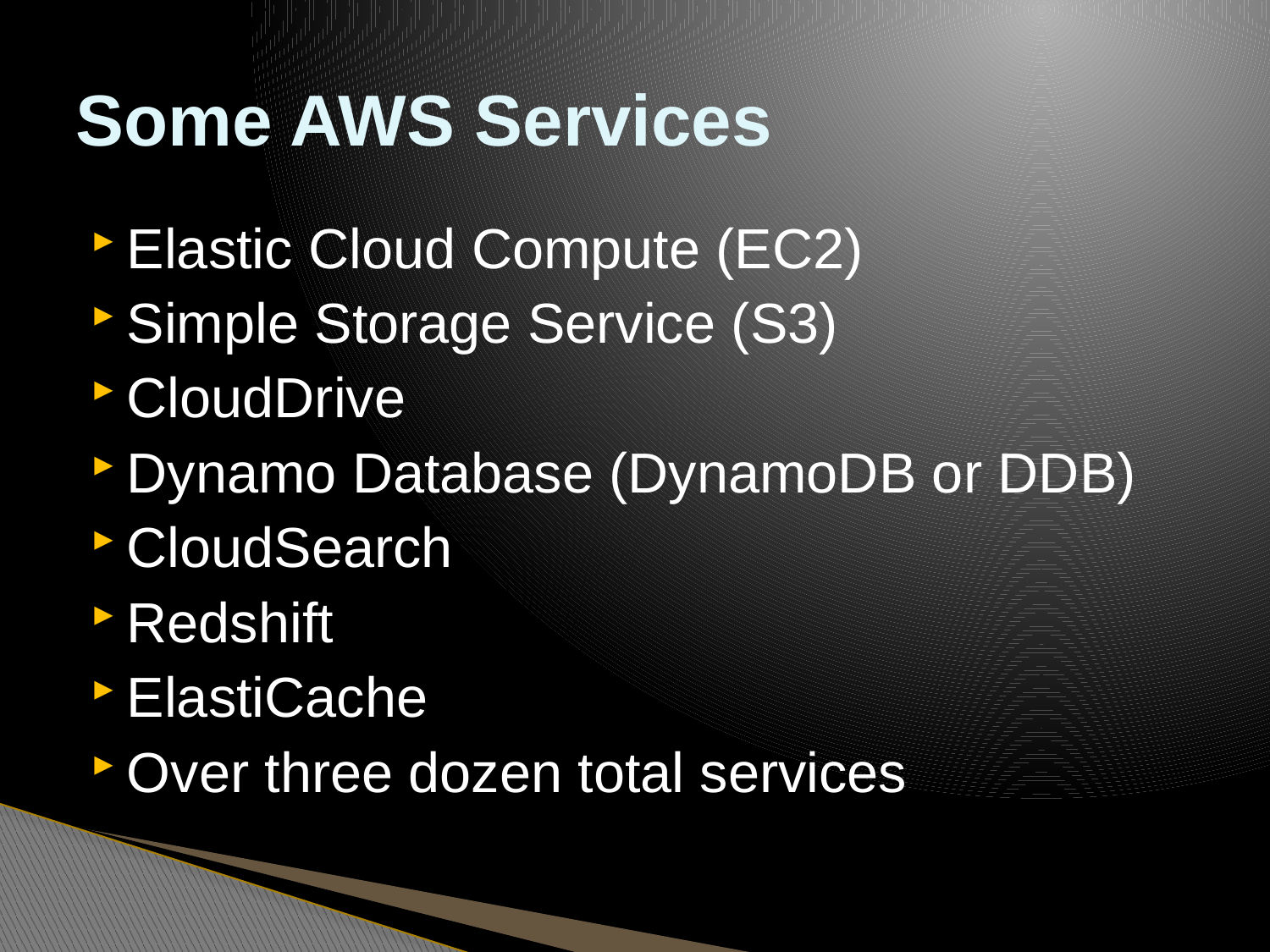

# Some AWS Services
Elastic Cloud Compute (EC2)
Simple Storage Service (S3)
CloudDrive
Dynamo Database (DynamoDB or DDB)
CloudSearch
Redshift
ElastiCache
Over three dozen total services